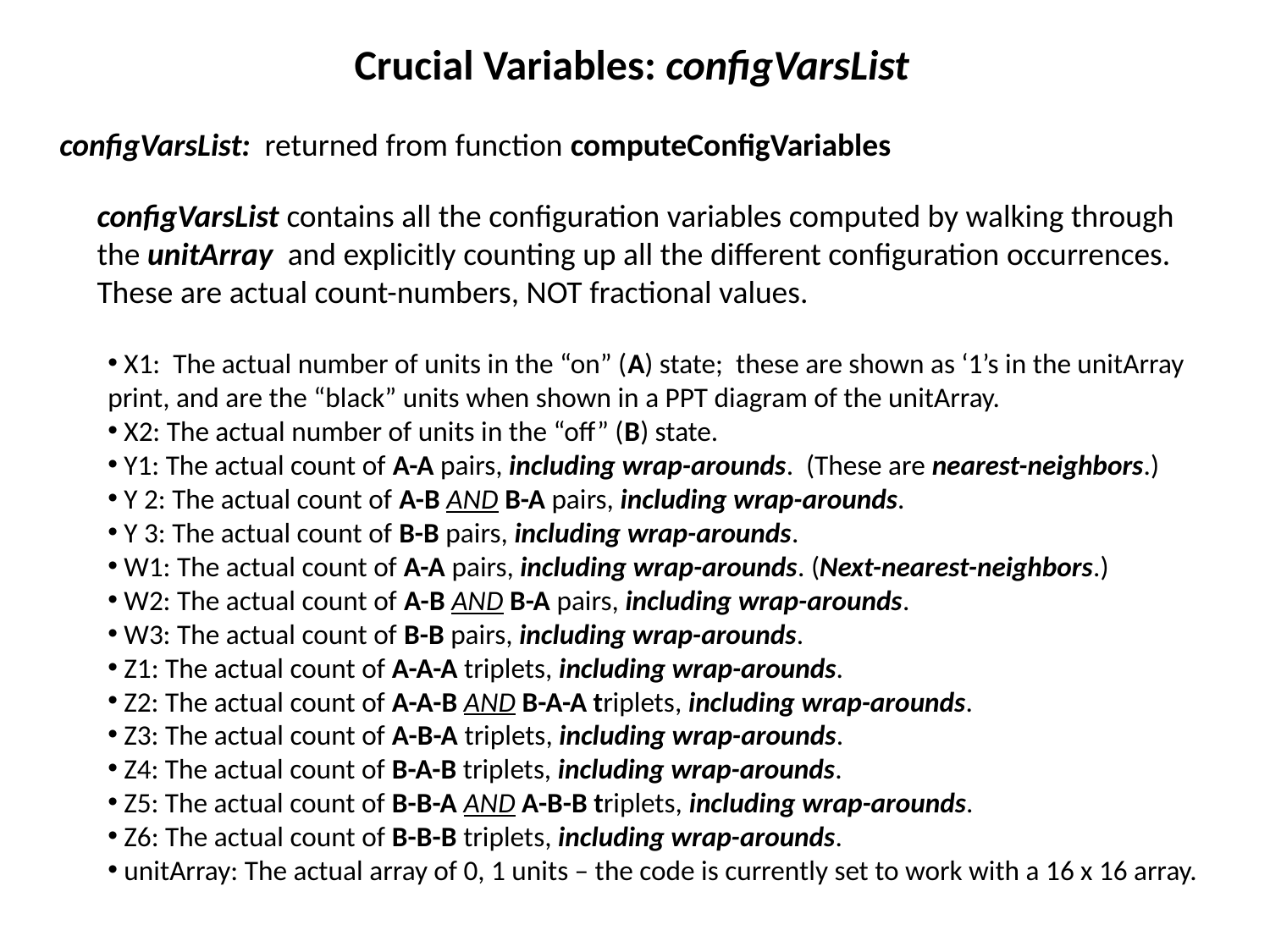

Crucial Variables: configVarsList
configVarsList:  returned from function computeConfigVariables
configVarsList contains all the configuration variables computed by walking through the unitArray  and explicitly counting up all the different configuration occurrences. These are actual count-numbers, NOT fractional values.
 X1:  The actual number of units in the “on” (A) state;  these are shown as ‘1’s in the unitArray print, and are the “black” units when shown in a PPT diagram of the unitArray.
 X2: The actual number of units in the “off” (B) state.
 Y1: The actual count of A-A pairs, including wrap-arounds.  (These are nearest-neighbors.)
 Y 2: The actual count of A-B AND B-A pairs, including wrap-arounds.
 Y 3: The actual count of B-B pairs, including wrap-arounds.
 W1: The actual count of A-A pairs, including wrap-arounds. (Next-nearest-neighbors.)
 W2: The actual count of A-B AND B-A pairs, including wrap-arounds.
 W3: The actual count of B-B pairs, including wrap-arounds.
 Z1: The actual count of A-A-A triplets, including wrap-arounds.
 Z2: The actual count of A-A-B AND B-A-A triplets, including wrap-arounds.
 Z3: The actual count of A-B-A triplets, including wrap-arounds.
 Z4: The actual count of B-A-B triplets, including wrap-arounds.
 Z5: The actual count of B-B-A AND A-B-B triplets, including wrap-arounds.
 Z6: The actual count of B-B-B triplets, including wrap-arounds.
 unitArray: The actual array of 0, 1 units – the code is currently set to work with a 16 x 16 array.